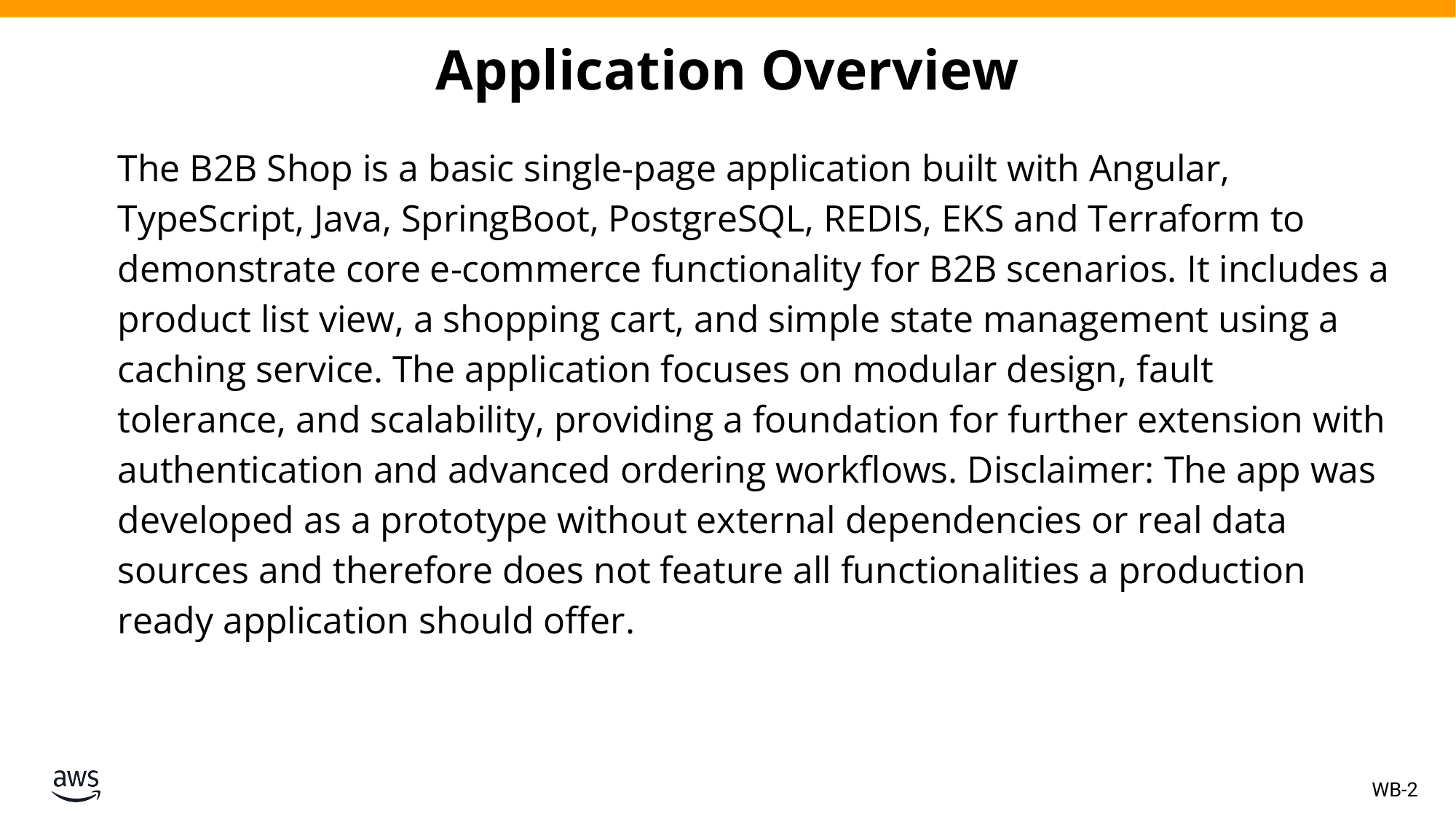

# Application Overview
The B2B Shop is a basic single-page application built with Angular, TypeScript, Java, SpringBoot, PostgreSQL, REDIS, EKS and Terraform to demonstrate core e-commerce functionality for B2B scenarios. It includes a product list view, a shopping cart, and simple state management using a caching service. The application focuses on modular design, fault tolerance, and scalability, providing a foundation for further extension with authentication and advanced ordering workflows. Disclaimer: The app was developed as a prototype without external dependencies or real data sources and therefore does not feature all functionalities a production ready application should offer.